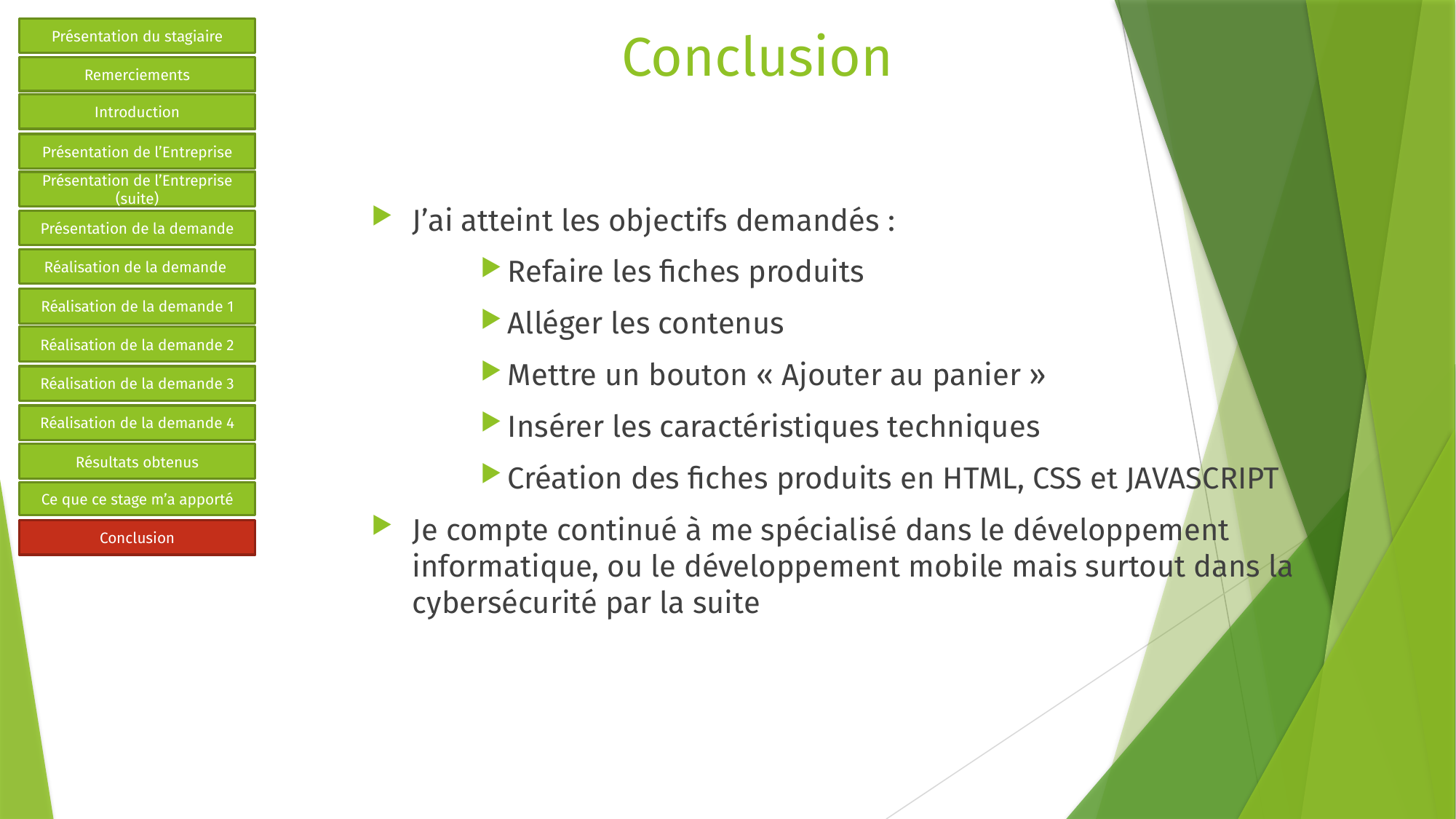

# Conclusion
Présentation du stagiaire
Remerciements
Introduction
Présentation de l’Entreprise
Présentation de l’Entreprise (suite)
J’ai atteint les objectifs demandés :
Refaire les fiches produits
Alléger les contenus
Mettre un bouton « Ajouter au panier »
Insérer les caractéristiques techniques
Création des fiches produits en HTML, CSS et JAVASCRIPT
Je compte continué à me spécialisé dans le développement informatique, ou le développement mobile mais surtout dans la cybersécurité par la suite
Présentation de la demande
Réalisation de la demande
Réalisation de la demande 1
Réalisation de la demande 2
Réalisation de la demande 3
Réalisation de la demande 4
Résultats obtenus
Ce que ce stage m’a apporté
Conclusion